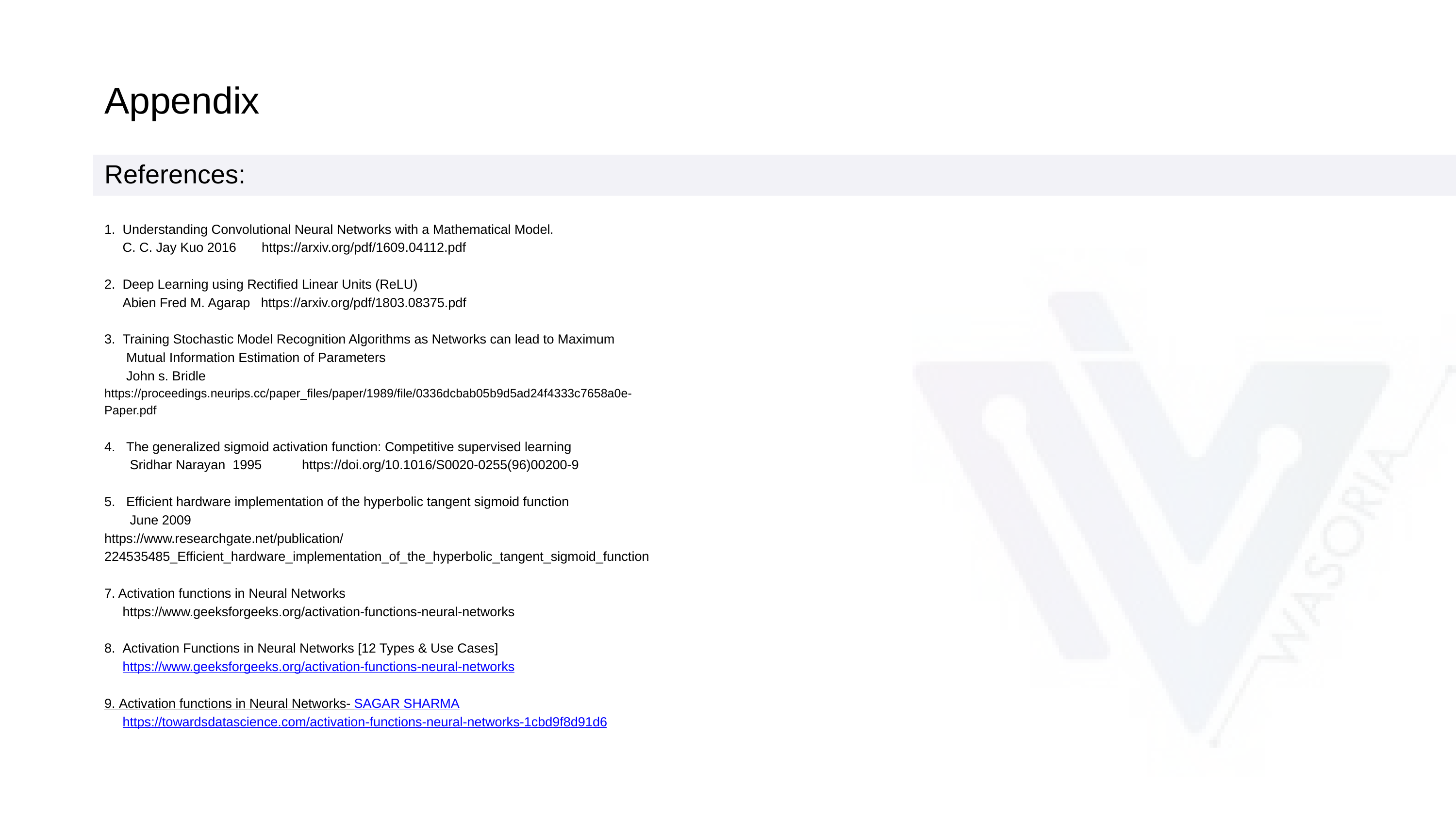

Appendix
References:

1.  Understanding Convolutional Neural Networks with a Mathematical Model.
     C. C. Jay Kuo 2016       https://arxiv.org/pdf/1609.04112.pdf

2.  Deep Learning using Rectified Linear Units (ReLU)
     Abien Fred M. Agarap   https://arxiv.org/pdf/1803.08375.pdf

3.  Training Stochastic Model Recognition Algorithms as Networks can lead to Maximum
      Mutual Information Estimation of Parameters
      John s. Bridle
https://proceedings.neurips.cc/paper_files/paper/1989/file/0336dcbab05b9d5ad24f4333c7658a0e-Paper.pdf

4.   The generalized sigmoid activation function: Competitive supervised learning
       Sridhar Narayan  1995           https://doi.org/10.1016/S0020-0255(96)00200-9

5.   Efficient hardware implementation of the hyperbolic tangent sigmoid function
       June 2009
https://www.researchgate.net/publication/224535485_Efficient_hardware_implementation_of_the_hyperbolic_tangent_sigmoid_function

7. Activation functions in Neural Networks
     https://www.geeksforgeeks.org/activation-functions-neural-networks

8.  Activation Functions in Neural Networks [12 Types & Use Cases]
     https://www.geeksforgeeks.org/activation-functions-neural-networks

9. Activation functions in Neural Networks- SAGAR SHARMA
     https://towardsdatascience.com/activation-functions-neural-networks-1cbd9f8d91d6